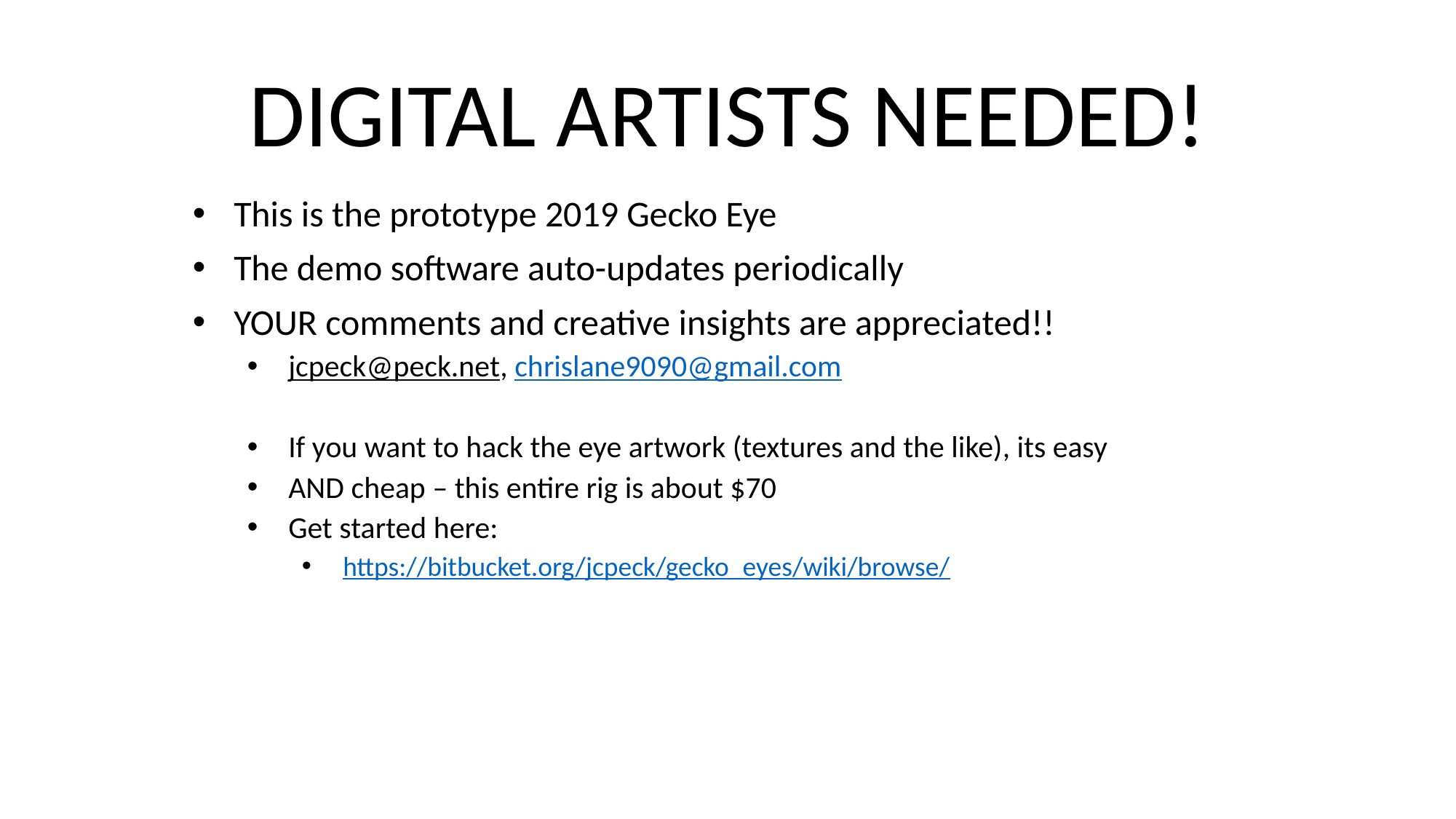

# DIGITAL ARTISTS NEEDED!
This is the prototype 2019 Gecko Eye
The demo software auto-updates periodically
YOUR comments and creative insights are appreciated!!
jcpeck@peck.net, chrislane9090@gmail.com

If you want to hack the eye artwork (textures and the like), its easy
AND cheap – this entire rig is about $70
Get started here:
https://bitbucket.org/jcpeck/gecko_eyes/wiki/browse/